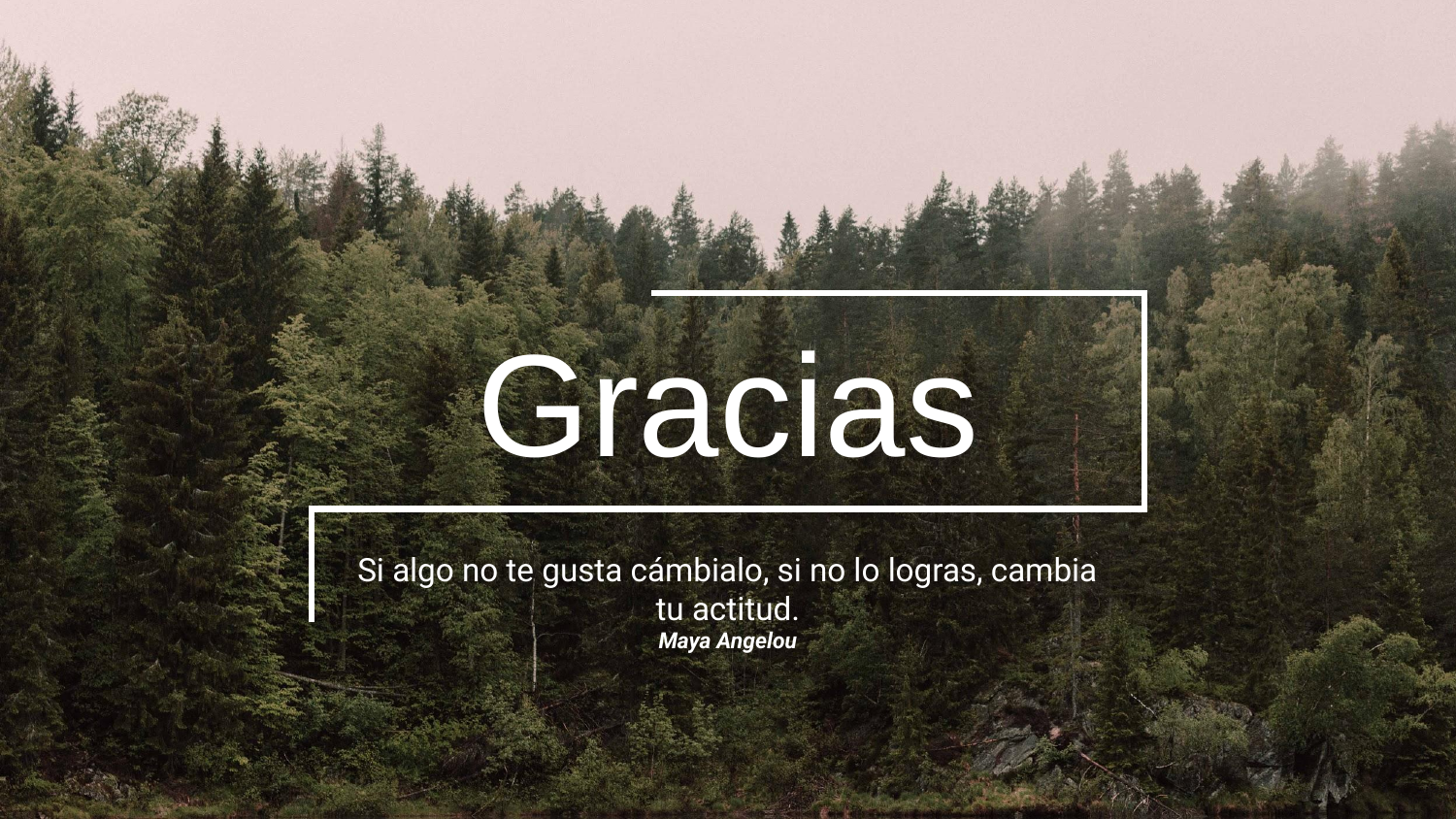

# Gracias
Si algo no te gusta cámbialo, si no lo logras, cambia tu actitud.
Maya Angelou